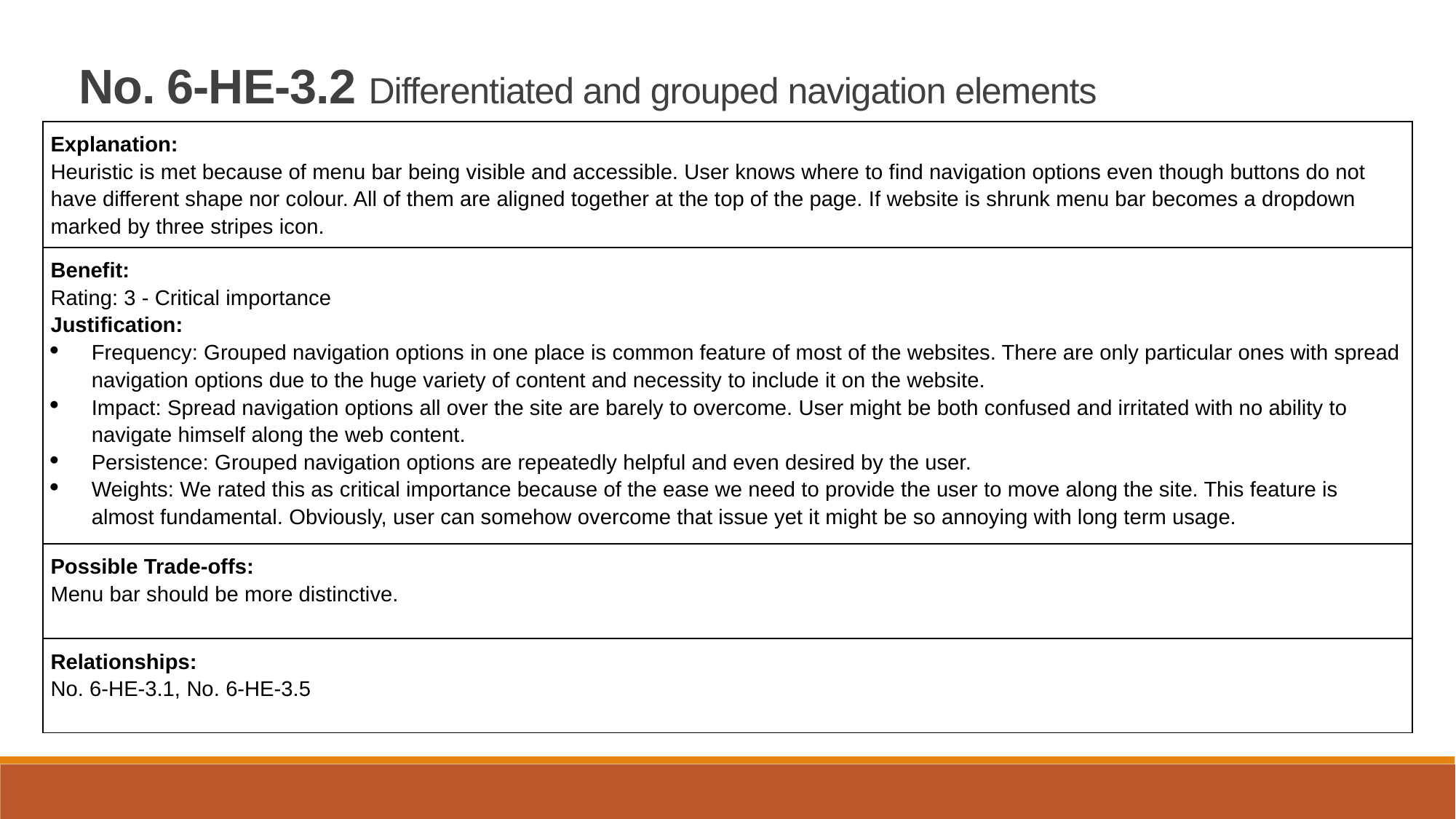

No. 6-HE-3.2 Differentiated and grouped navigation elements

| Explanation: Heuristic is met because of menu bar being visible and accessible. User knows where to find navigation options even though buttons do not have different shape nor colour. All of them are aligned together at the top of the page. If website is shrunk menu bar becomes a dropdown marked by three stripes icon. |
| --- |
| Benefit: Rating: 3 - Critical importance Justification: Frequency: Grouped navigation options in one place is common feature of most of the websites. There are only particular ones with spread navigation options due to the huge variety of content and necessity to include it on the website. Impact: Spread navigation options all over the site are barely to overcome. User might be both confused and irritated with no ability to navigate himself along the web content. Persistence: Grouped navigation options are repeatedly helpful and even desired by the user.  Weights: We rated this as critical importance because of the ease we need to provide the user to move along the site. This feature is almost fundamental. Obviously, user can somehow overcome that issue yet it might be so annoying with long term usage. |
| Possible Trade-offs: Menu bar should be more distinctive. |
| Relationships: No. 6-HE-3.1, No. 6-HE-3.5 |